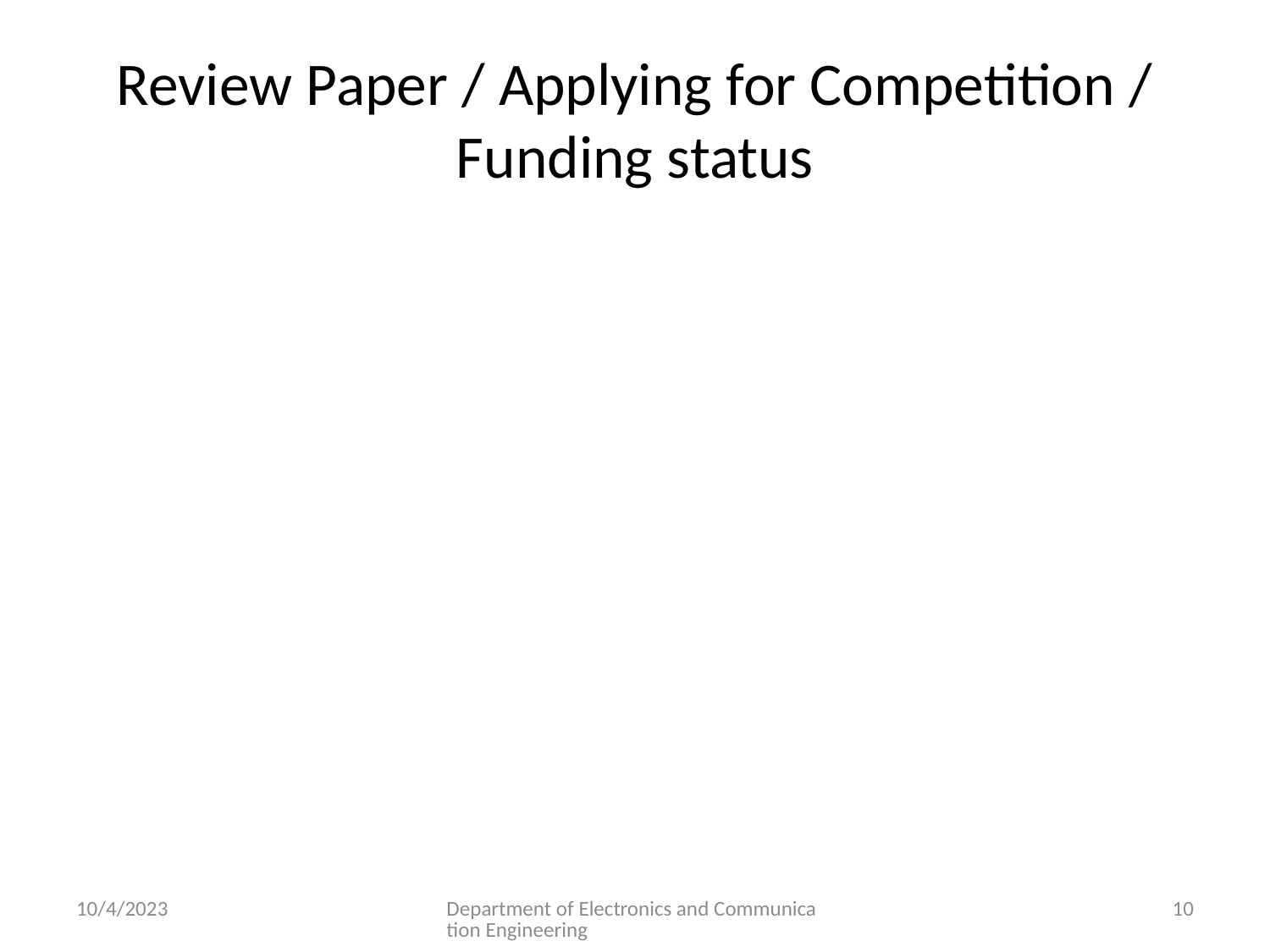

# Review Paper / Applying for Competition / Funding status

10/4/2023
Department of Electronics and Communication Engineering
10